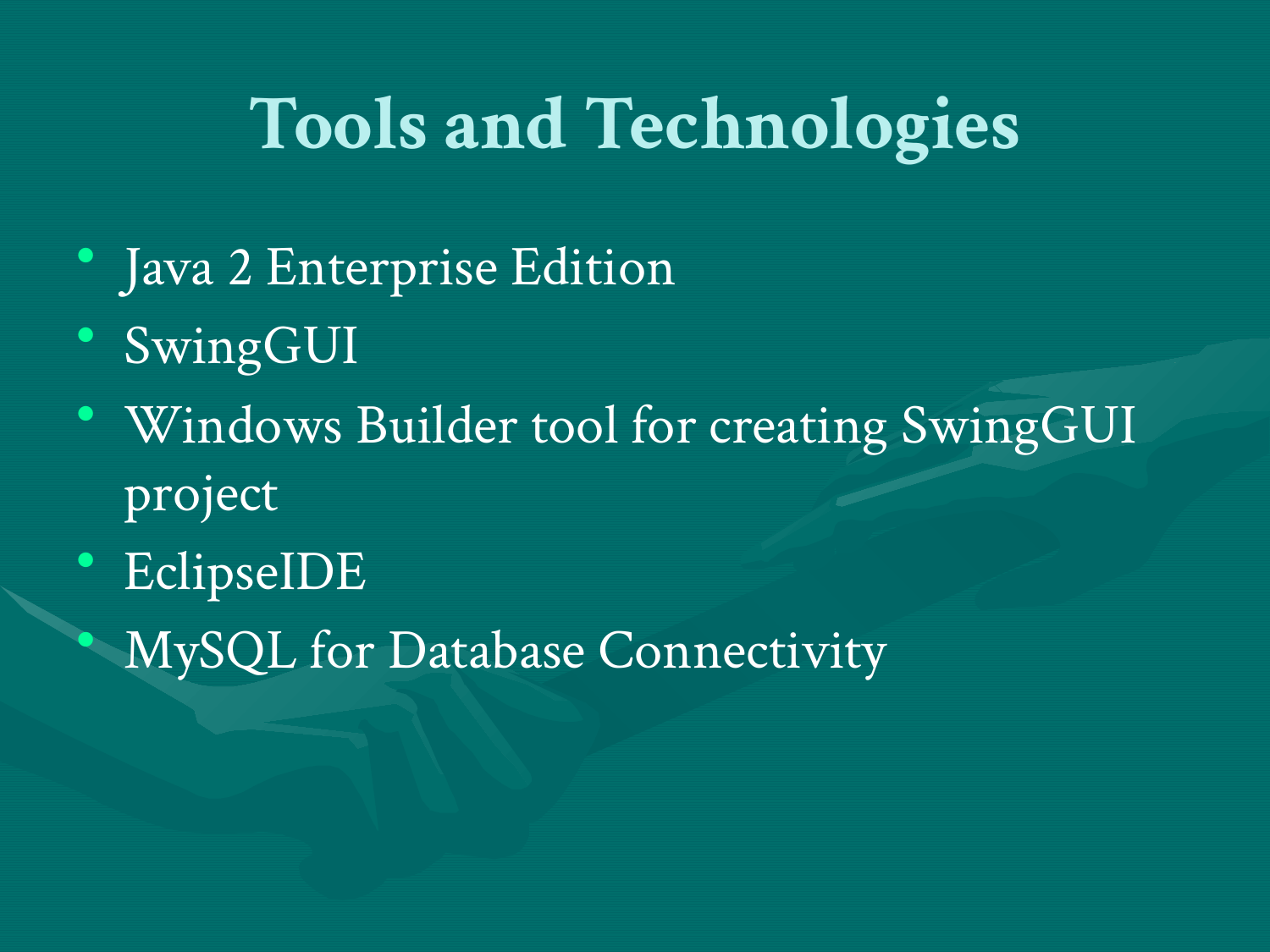

# Tools and Technologies
Java 2 Enterprise Edition
SwingGUI
Windows Builder tool for creating SwingGUI project
EclipseIDE
MySQL for Database Connectivity